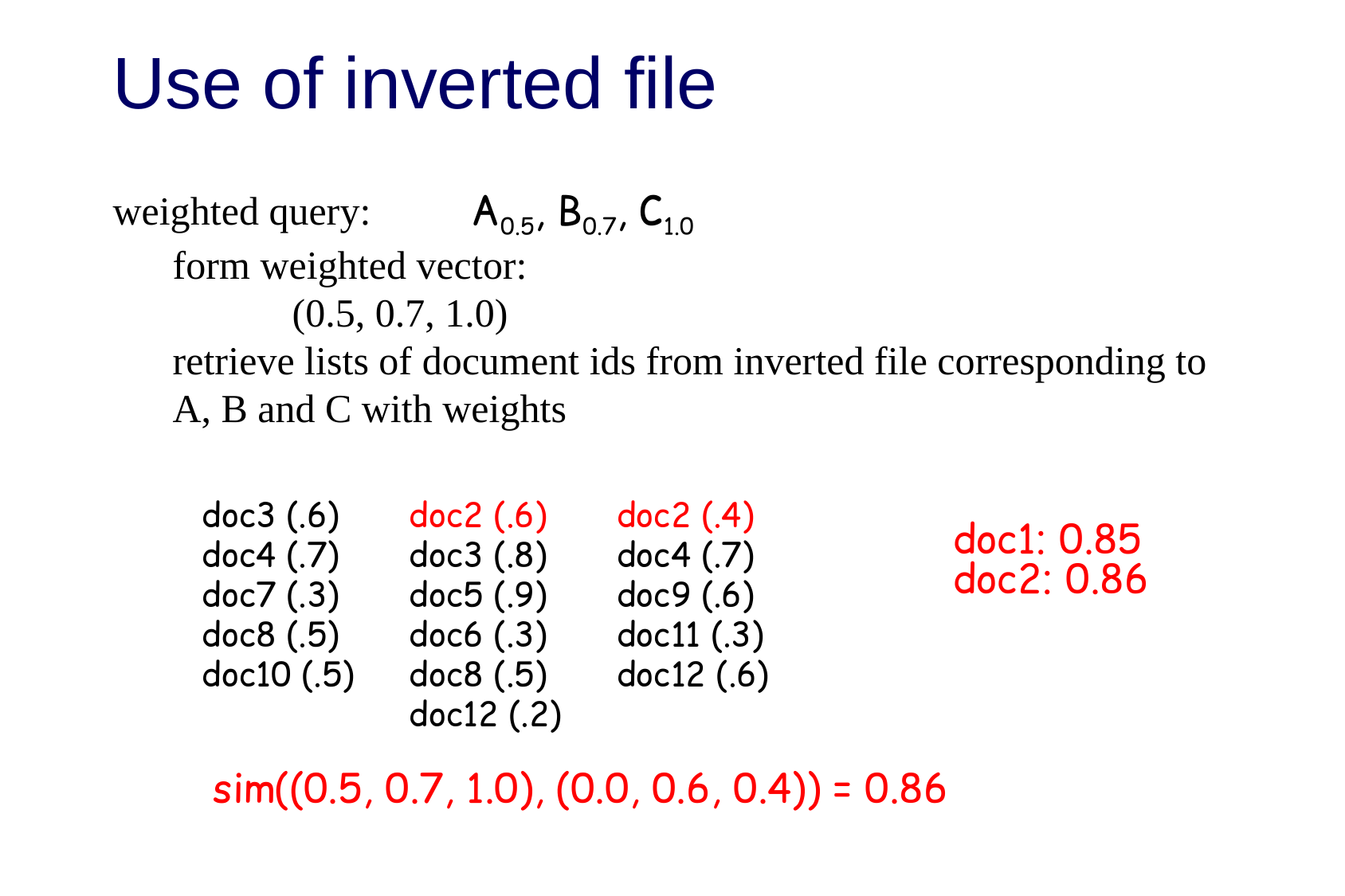

Use of inverted file
weighted query: 	A0.5, B0.7, C1.0
form weighted vector:
	(0.5, 0.7, 1.0)
retrieve lists of document ids from inverted file corresponding to A, B and C with weights

doc3 (.6)
doc4 (.7)
doc7 (.3)
doc8 (.5) doc10 (.5)
doc2 (.6)
doc3 (.8)
doc5 (.9)
doc6 (.3)
doc8 (.5)
doc12 (.2)
doc2 (.4)
doc4 (.7)
doc9 (.6)
doc11 (.3)
doc12 (.6)
doc1: 0.85
doc2: 0.86
sim((0.5, 0.7, 1.0), (0.0, 0.6, 0.4)) = 0.86